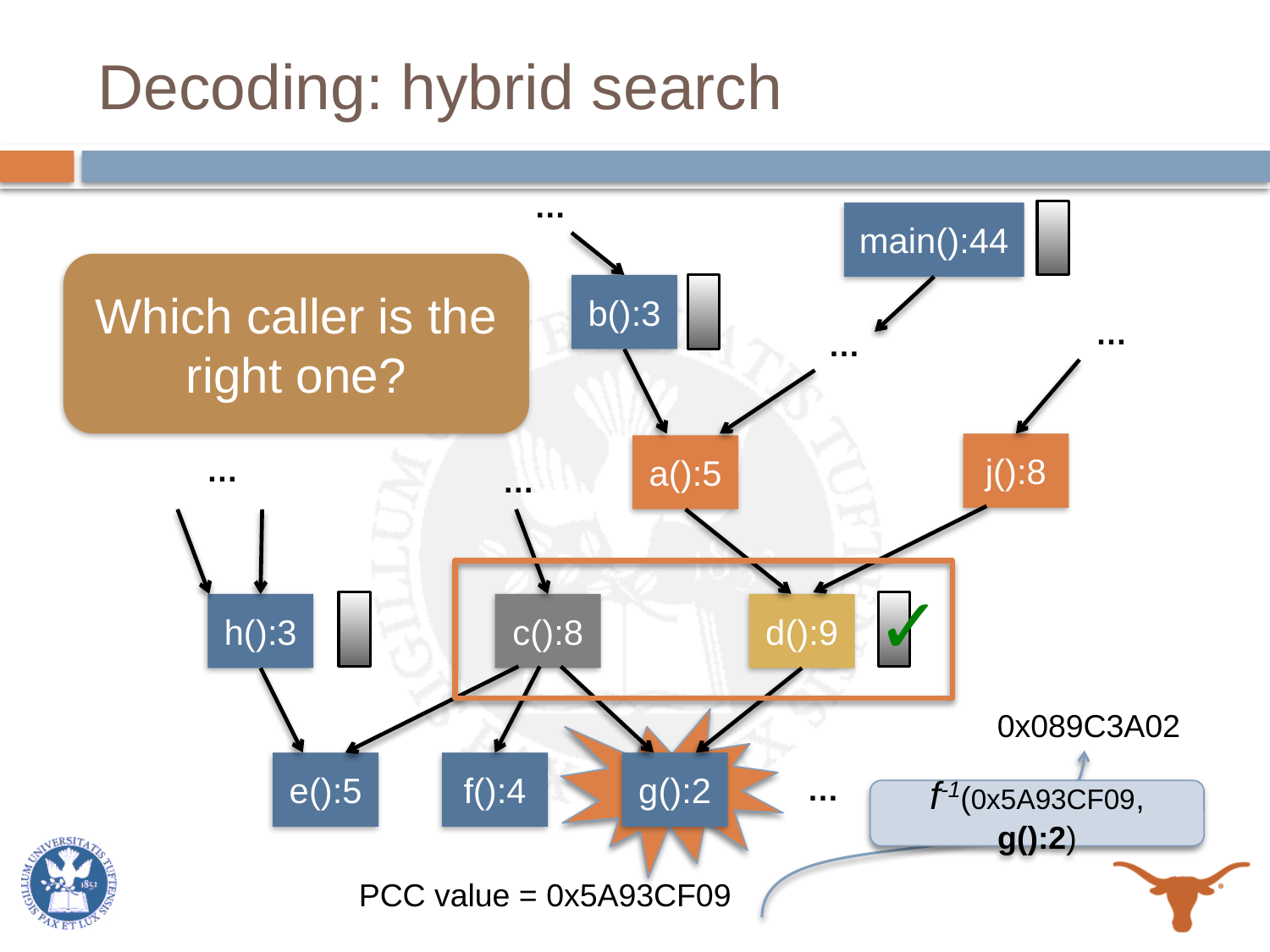

# Decoding: hybrid search
…

main():44
Which caller is the right one?
b():3

…
…
j():8
a():5
…
…

✓

h():3
c():8
d():9
 0x089C3A02

e():5
f():4
g():2
…
f-1(0x5A93CF09, g():2)
PCC value = 0x5A93CF09